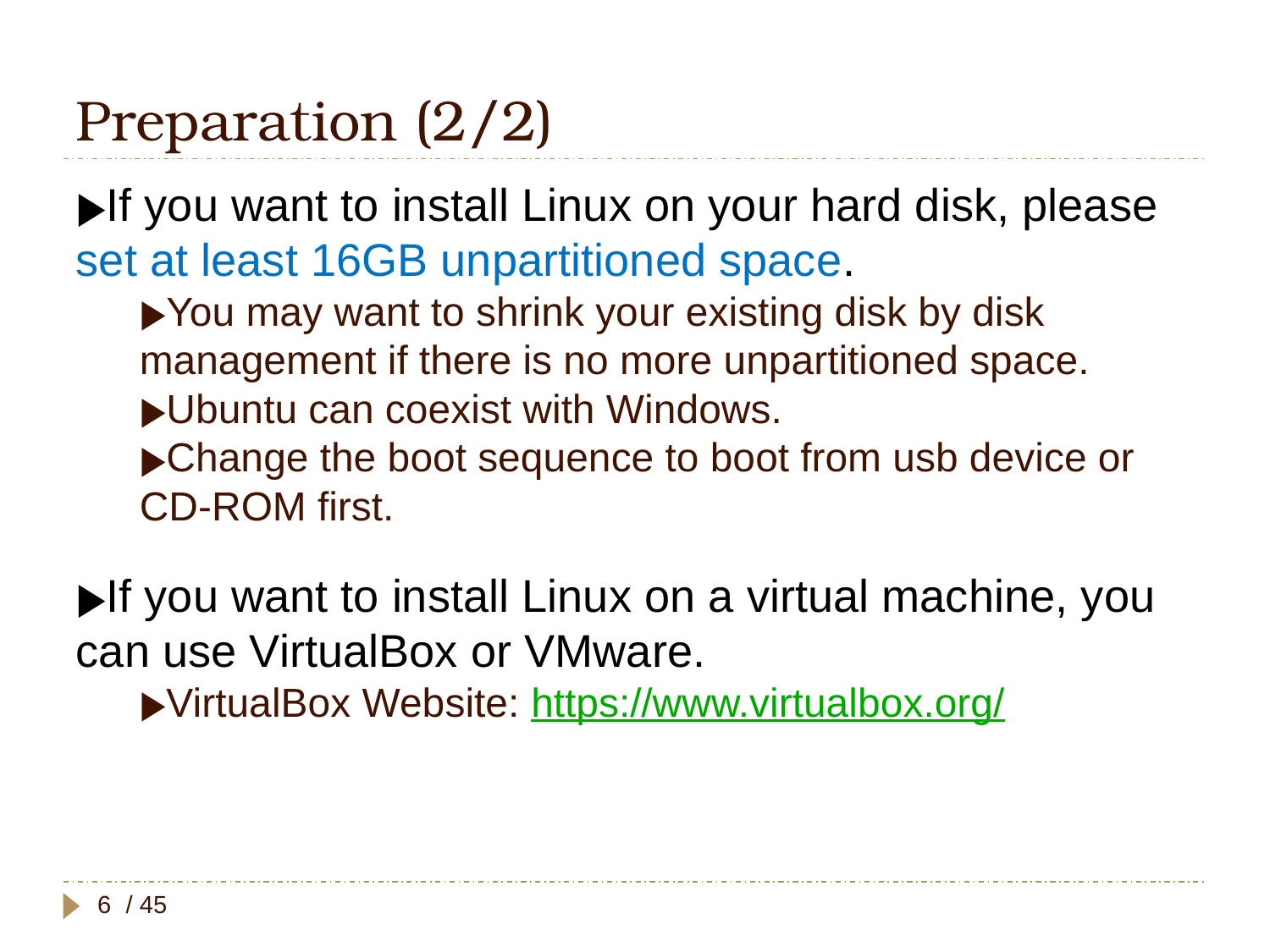

Preparation (2/2)
If you want to install Linux on your hard disk, please set at least 16GB unpartitioned space.
You may want to shrink your existing disk by disk management if there is no more unpartitioned space.
Ubuntu can coexist with Windows.
Change the boot sequence to boot from usb device or  CD-ROM first.

If you want to install Linux on a virtual machine, you can use VirtualBox or VMware.
VirtualBox Website: https://www.virtualbox.org/

/ 45
6